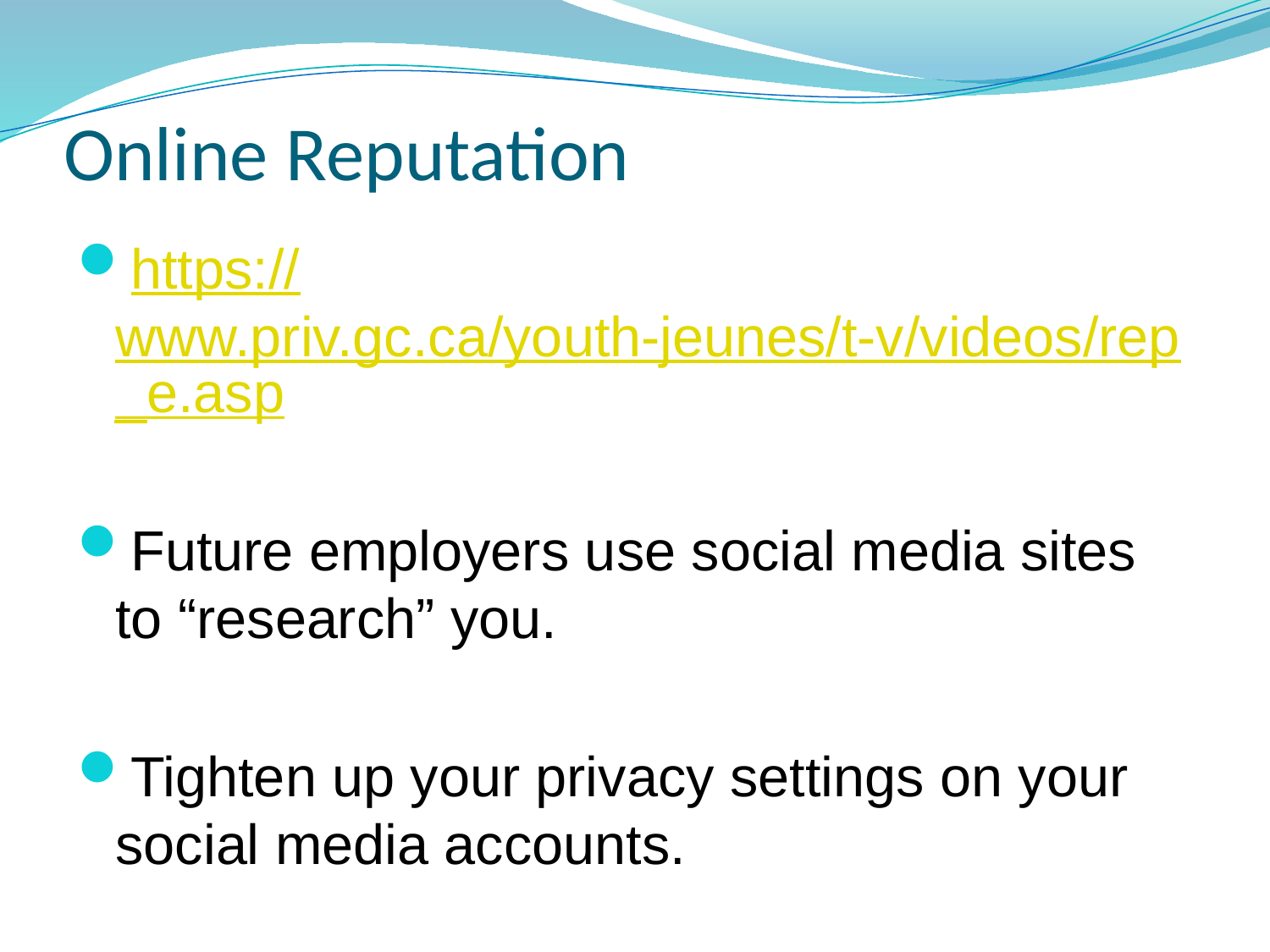

# Online Reputation
https://www.priv.gc.ca/youth-jeunes/t-v/videos/rep_e.asp

Future employers use social media sites to “research” you.

Tighten up your privacy settings on your social media accounts.